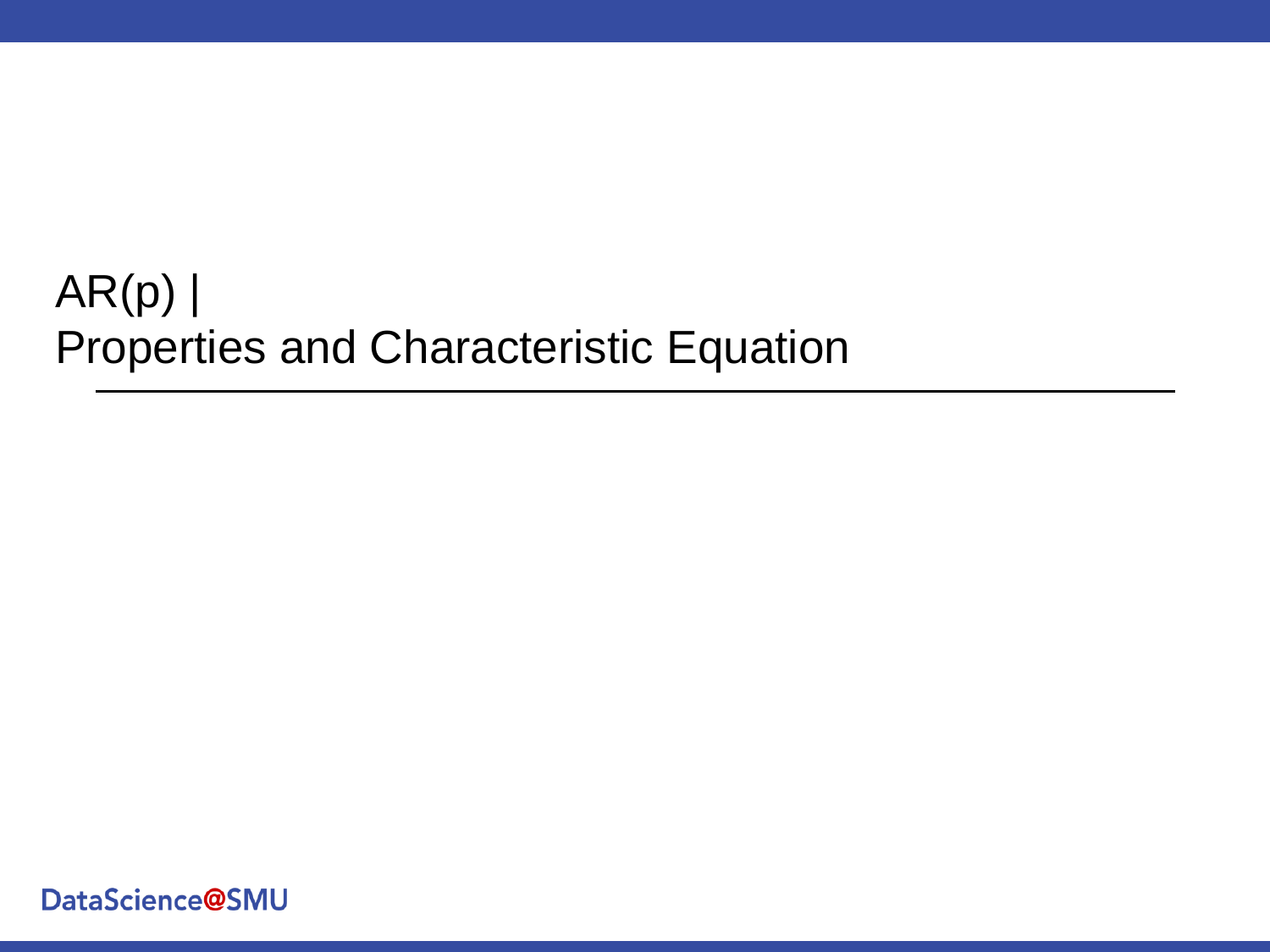

# AR(p) | Properties and Characteristic Equation